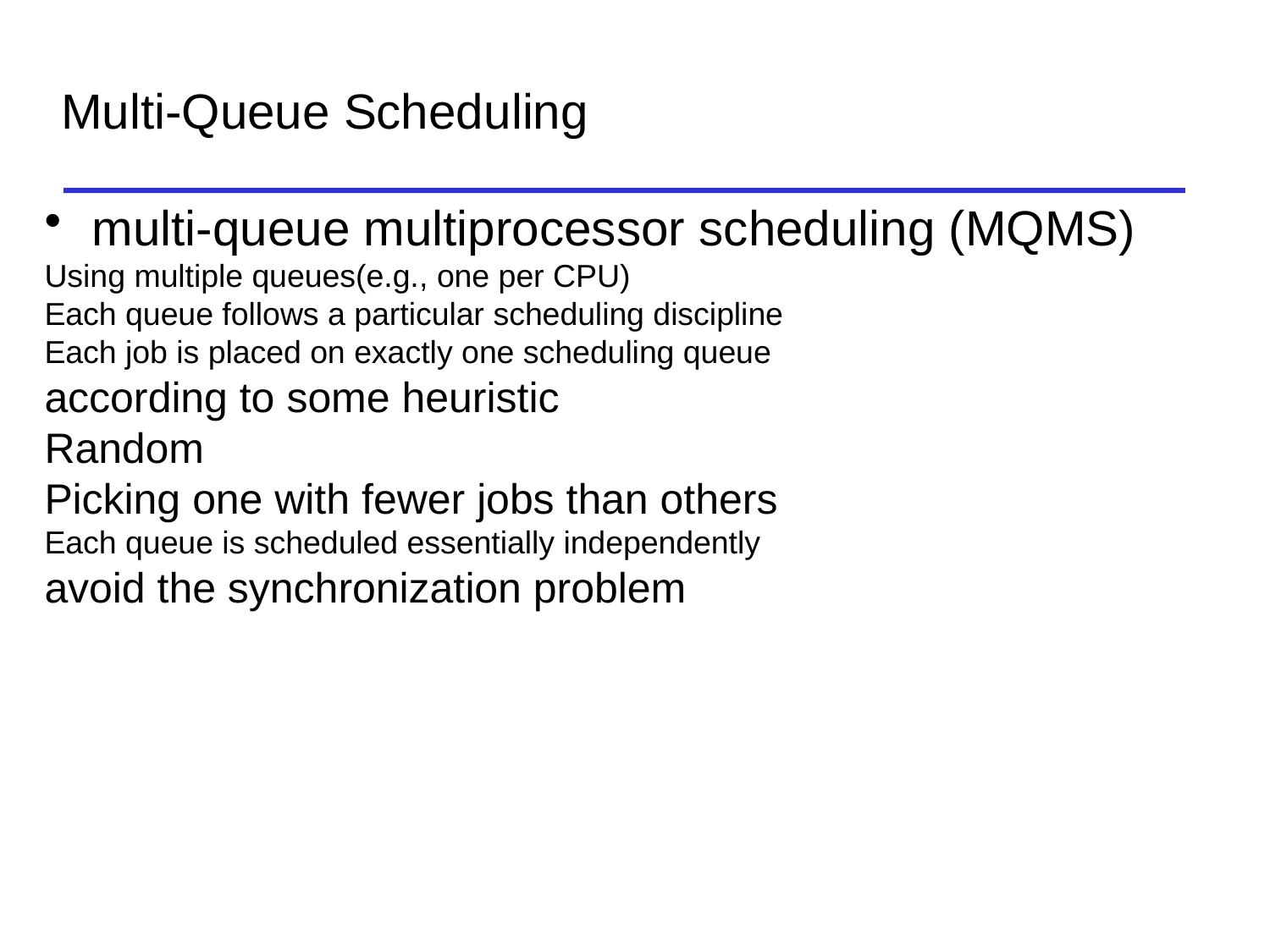

Multi-Queue Scheduling
multi-queue multiprocessor scheduling (MQMS)
Using multiple queues(e.g., one per CPU)
Each queue follows a particular scheduling discipline
Each job is placed on exactly one scheduling queue
according to some heuristic
Random
Picking one with fewer jobs than others
Each queue is scheduled essentially independently
avoid the synchronization problem